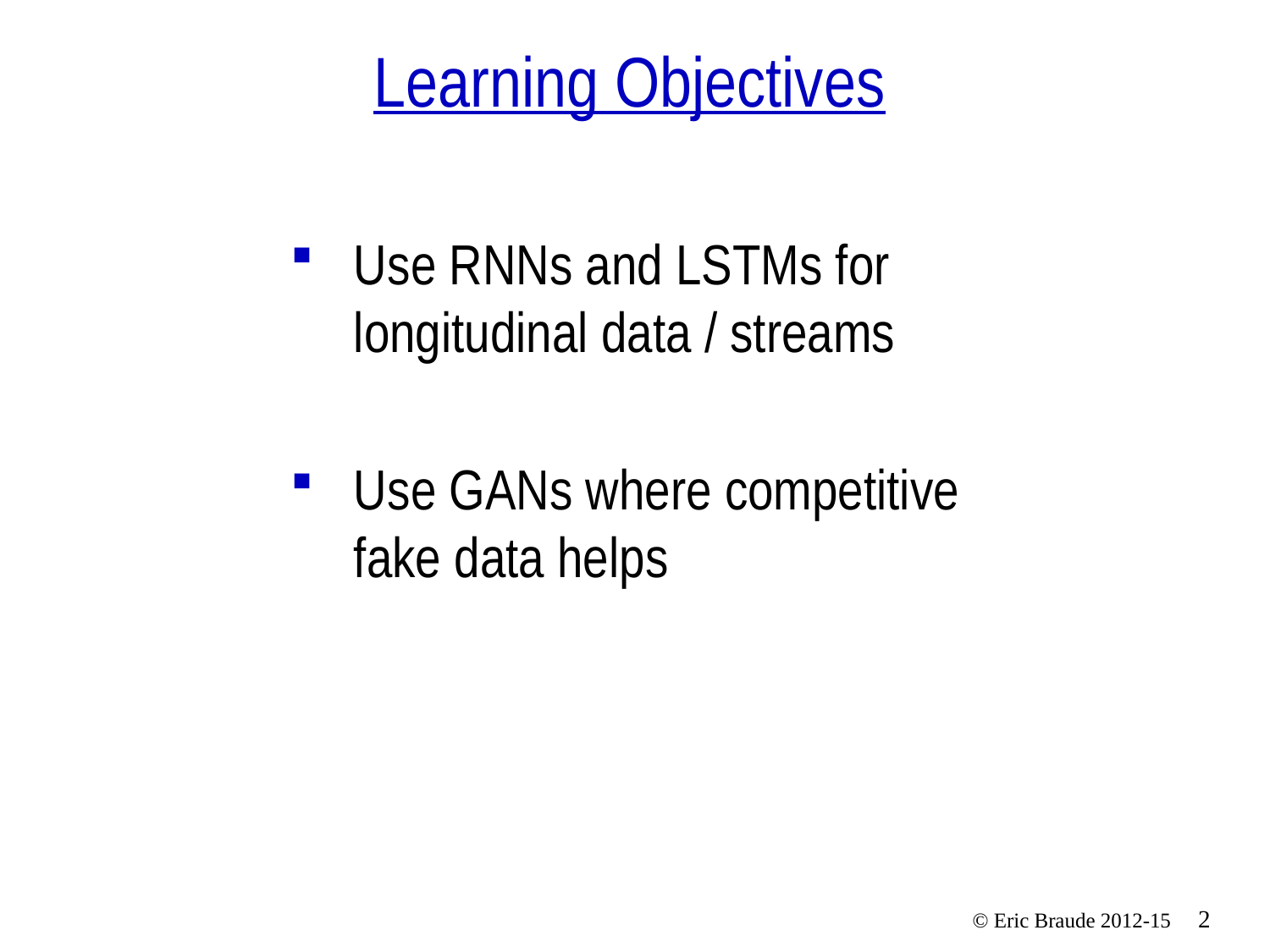

# Learning Objectives
Use RNNs and LSTMs for longitudinal data / streams

Use GANs where competitive fake data helps